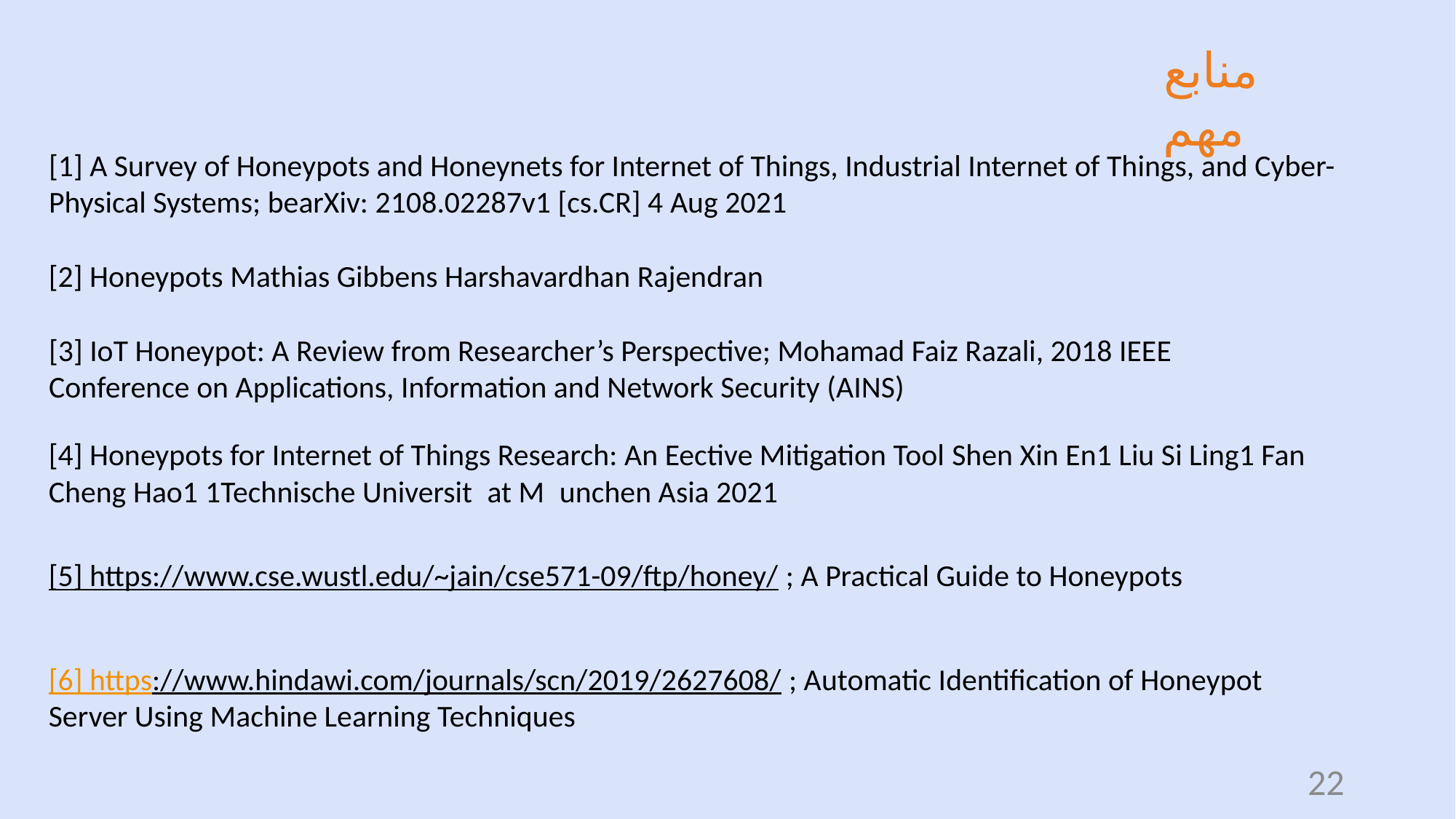

منابع مهم
[1] A Survey of Honeypots and Honeynets for Internet of Things, Industrial Internet of Things, and Cyber-Physical Systems; bearXiv: 2108.02287v1 [cs.CR] 4 Aug 2021
[2] Honeypots Mathias Gibbens Harshavardhan Rajendran
[3] IoT Honeypot: A Review from Researcher’s Perspective; Mohamad Faiz Razali, 2018 IEEE Conference on Applications, Information and Network Security (AINS)
[4] Honeypots for Internet of Things Research: An Eective Mitigation Tool Shen Xin En1 Liu Si Ling1 Fan Cheng Hao1 1Technische Universitat Munchen Asia 2021

[5] https://www.cse.wustl.edu/~jain/cse571-09/ftp/honey/ ; A Practical Guide to Honeypots
[6] https://www.hindawi.com/journals/scn/2019/2627608/ ; Automatic Identification of Honeypot Server Using Machine Learning Techniques
22